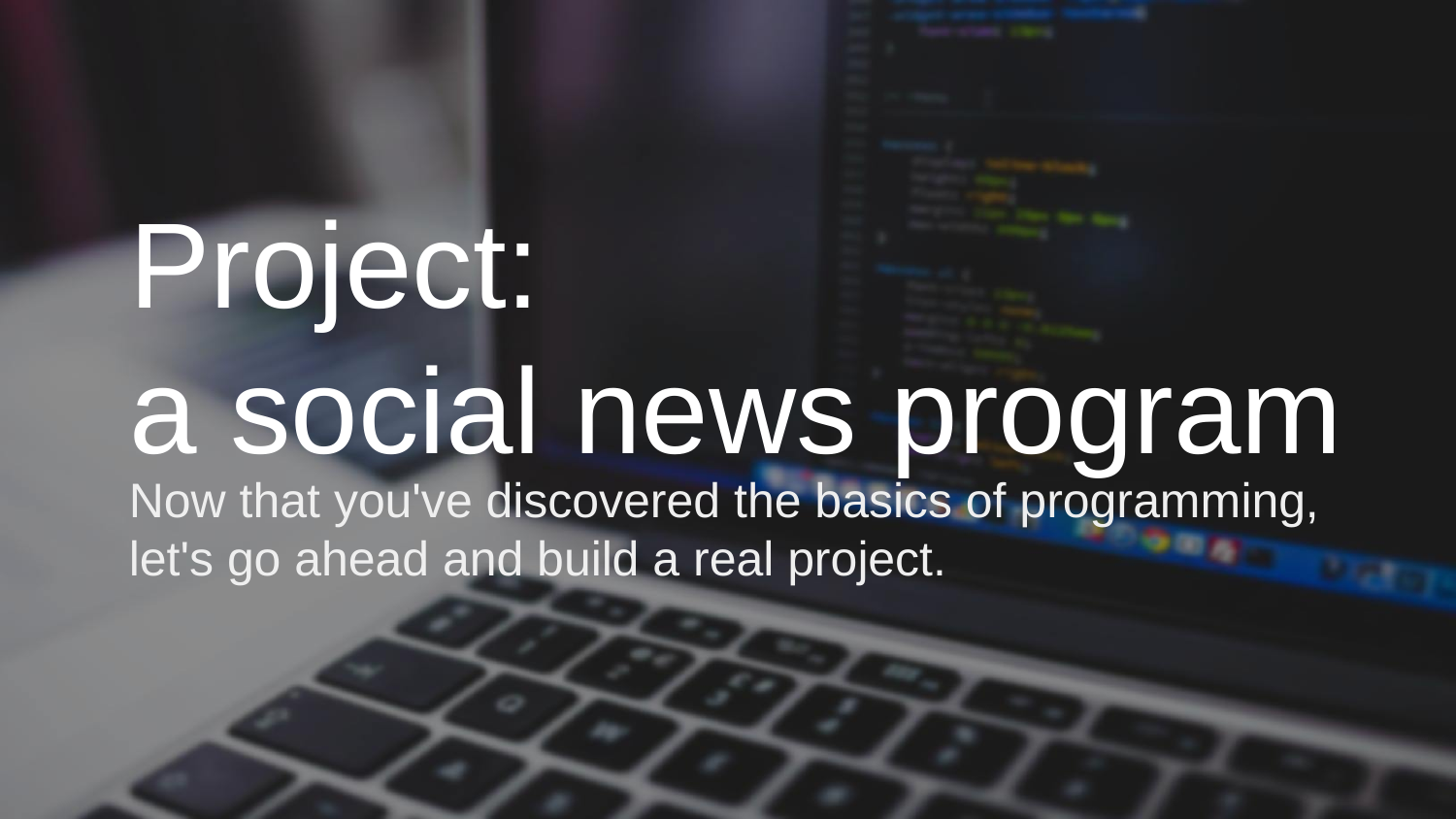

Project:
a social news program
Now that you've discovered the basics of programming, let's go ahead and build a real project.